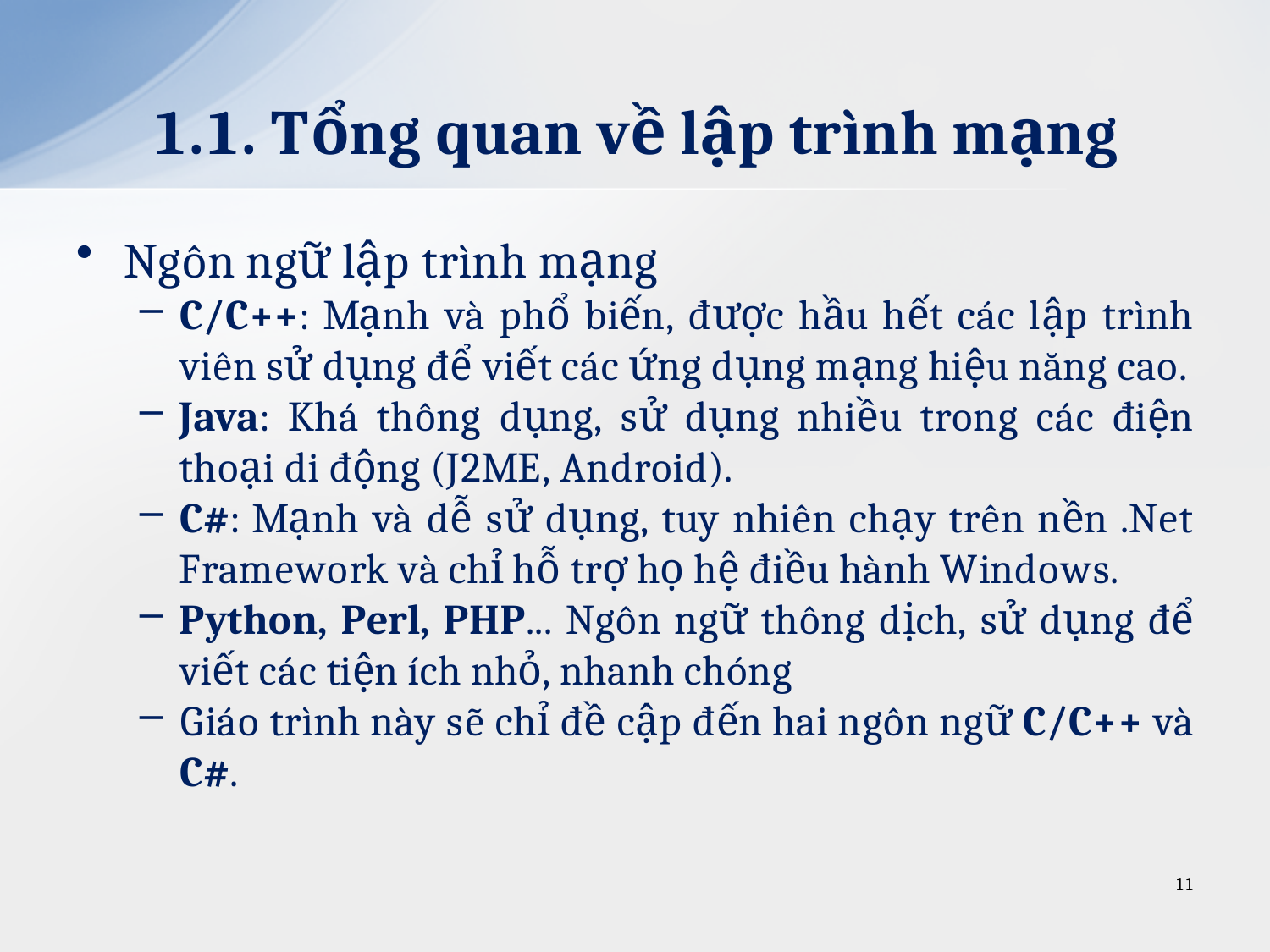

# 1.1. Tổng quan về lập trình mạng
Ngôn ngữ lập trình mạng
C/C++: Mạnh và phổ biến, được hầu hết các lập trình viên sử dụng để viết các ứng dụng mạng hiệu năng cao.
Java: Khá thông dụng, sử dụng nhiều trong các điện thoại di động (J2ME, Android).
C#: Mạnh và dễ sử dụng, tuy nhiên chạy trên nền .Net Framework và chỉ hỗ trợ họ hệ điều hành Windows.
Python, Perl, PHP... Ngôn ngữ thông dịch, sử dụng để viết các tiện ích nhỏ, nhanh chóng
Giáo trình này sẽ chỉ đề cập đến hai ngôn ngữ C/C++ và C#.
11